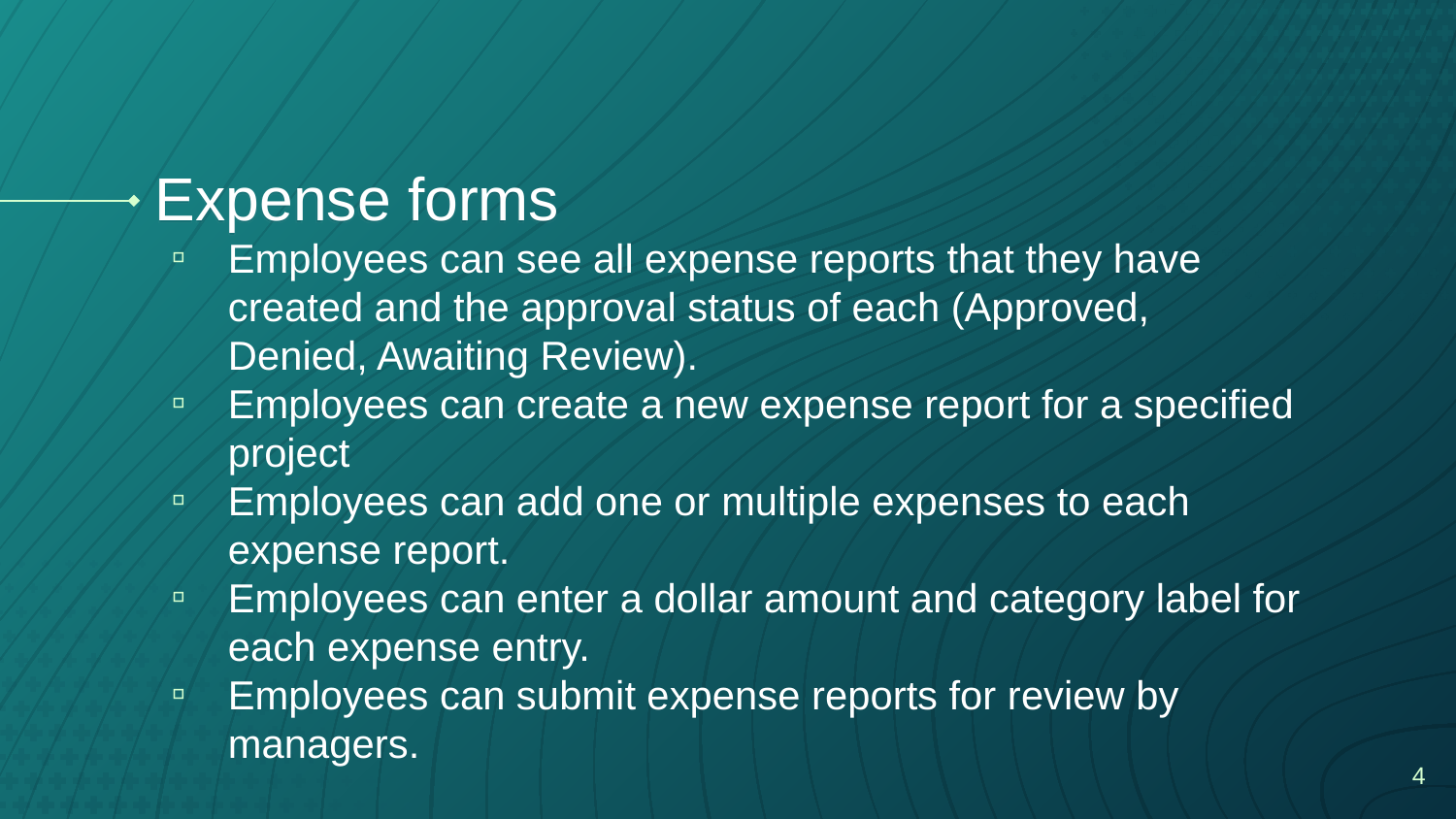

# Expense forms
Employees can see all expense reports that they have created and the approval status of each (Approved, Denied, Awaiting Review).
Employees can create a new expense report for a specified project
Employees can add one or multiple expenses to each expense report.
Employees can enter a dollar amount and category label for each expense entry.
Employees can submit expense reports for review by managers.

4